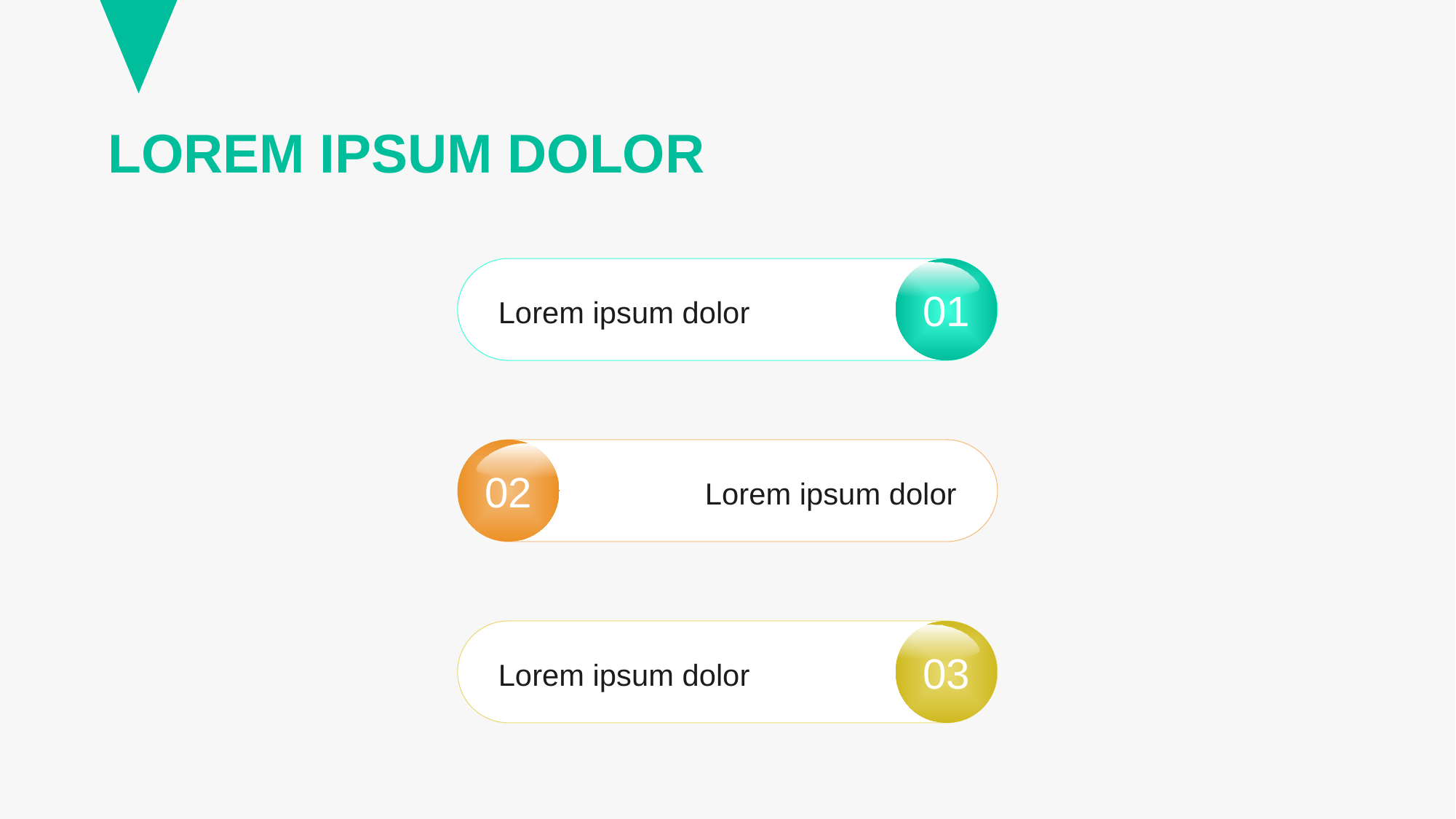

LOREM IPSUM DOLOR

01
Lorem ipsum dolor

02
Lorem ipsum dolor

03
Lorem ipsum dolor